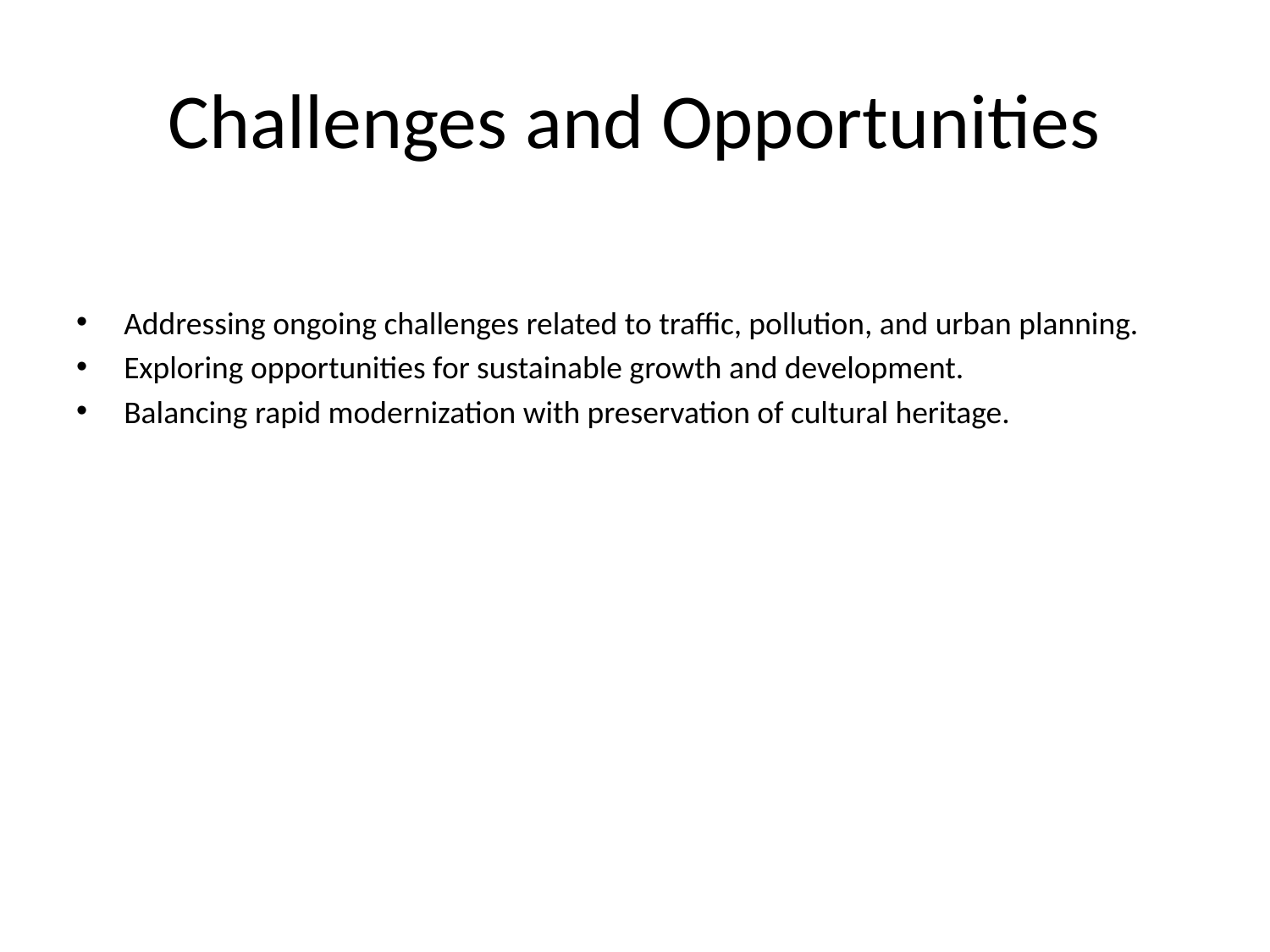

# Challenges and Opportunities

Addressing ongoing challenges related to traffic, pollution, and urban planning.
Exploring opportunities for sustainable growth and development.
Balancing rapid modernization with preservation of cultural heritage.